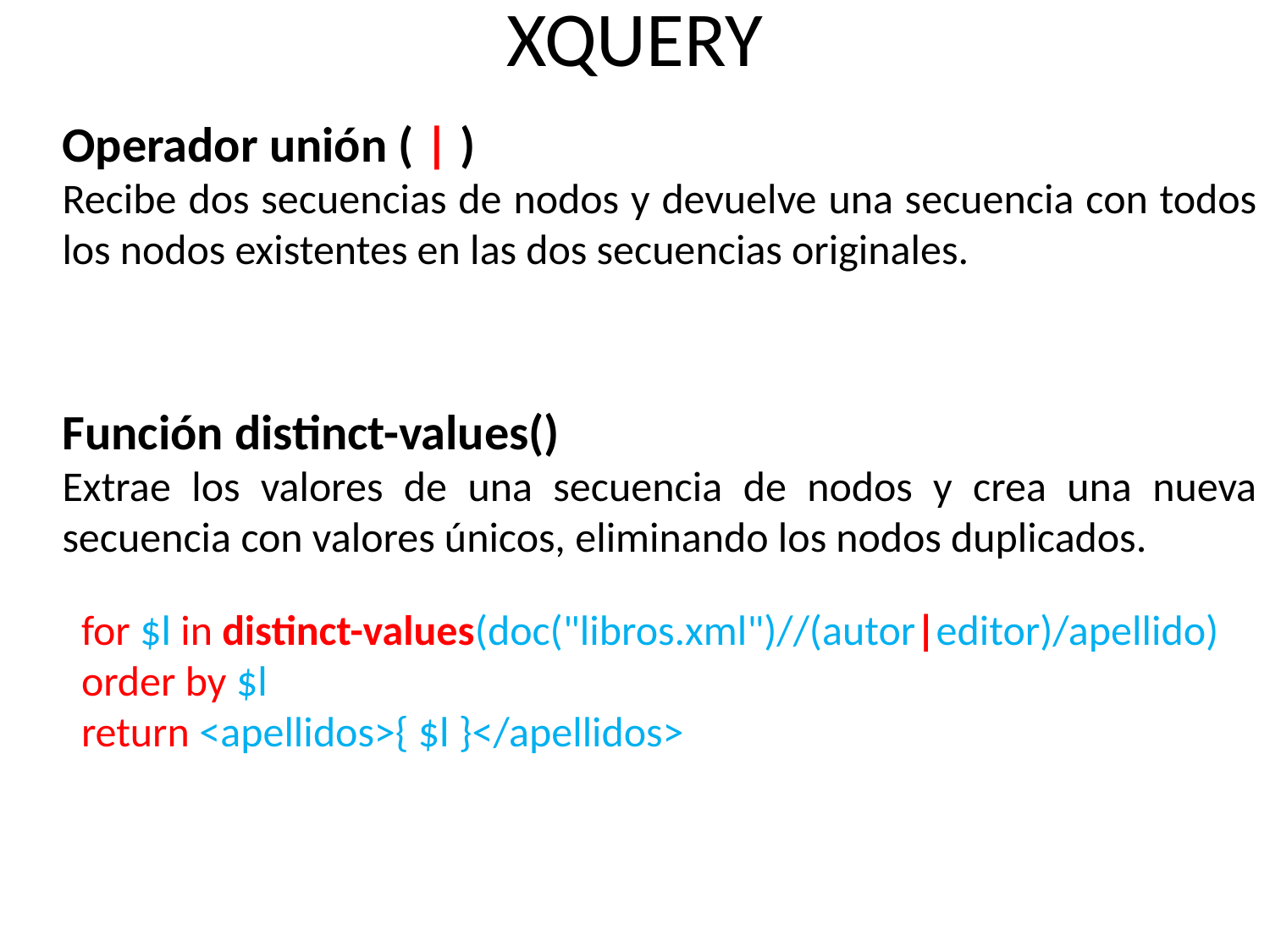

# XQUERY
Operador unión ( | )
Recibe dos secuencias de nodos y devuelve una secuencia con todos los nodos existentes en las dos secuencias originales.

Función distinct-values()
Extrae los valores de una secuencia de nodos y crea una nueva secuencia con valores únicos, eliminando los nodos duplicados.

  for $l in distinct-values(doc("libros.xml")//(autor|editor)/apellido)
  order by $l
  return <apellidos>{ $l }</apellidos>